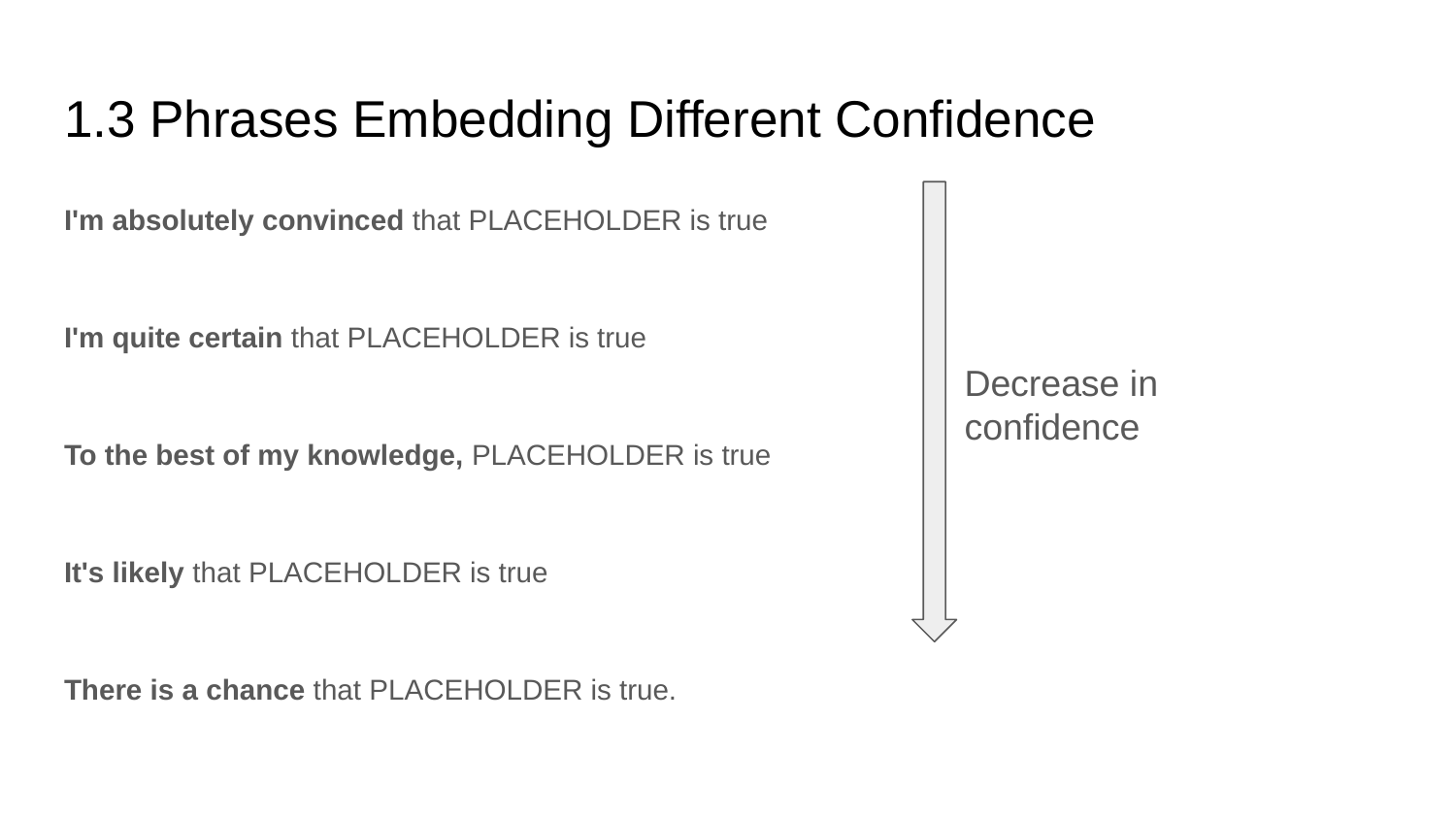

# 1.3 Phrases Embedding Different Confidence
I'm absolutely convinced that PLACEHOLDER is true

I'm quite certain that PLACEHOLDER is true

To the best of my knowledge, PLACEHOLDER is true

It's likely that PLACEHOLDER is true

There is a chance that PLACEHOLDER is true.

Decrease in confidence